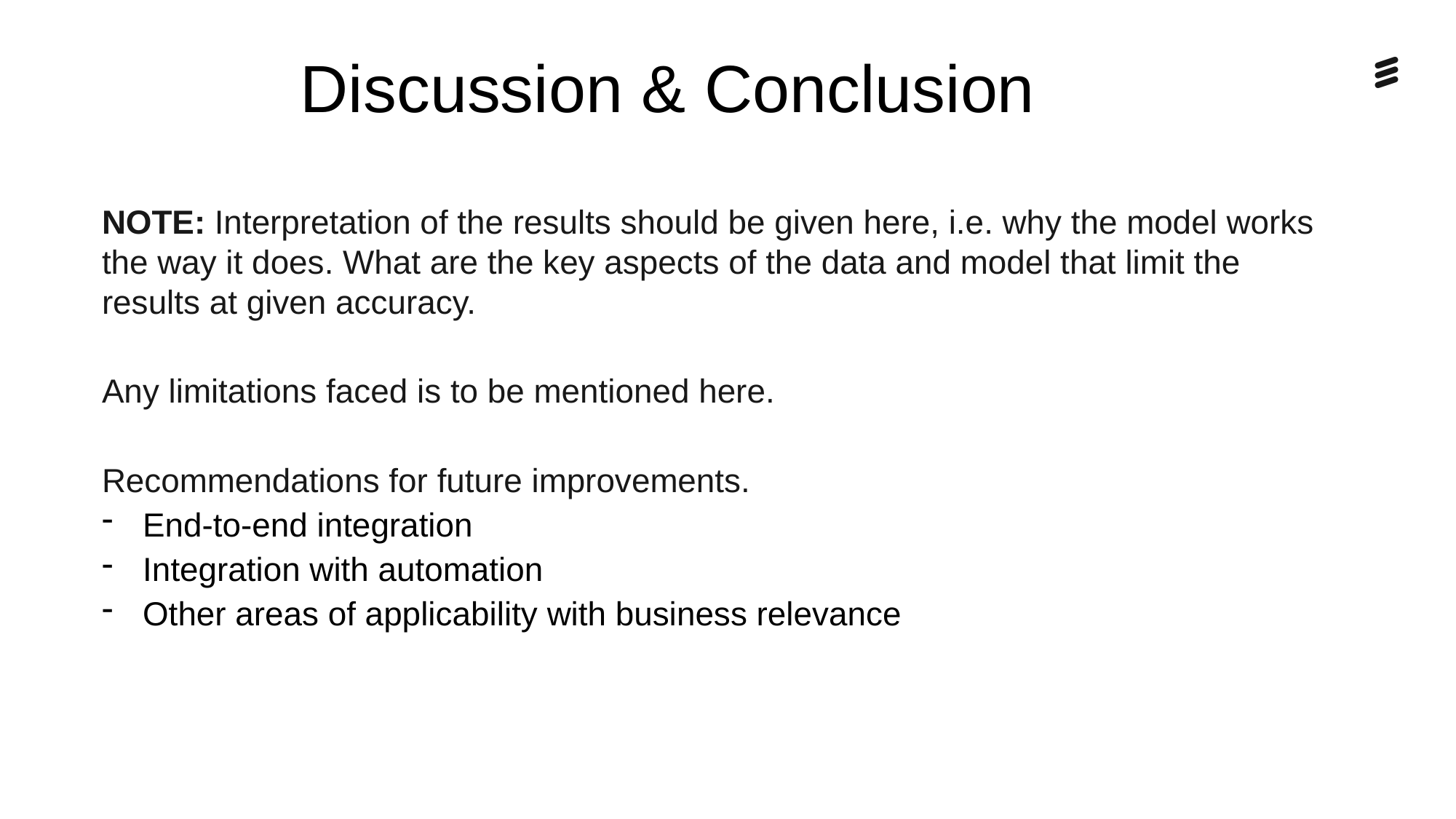

# Discussion & Conclusion
NOTE: Interpretation of the results should be given here, i.e. why the model works the way it does. What are the key aspects of the data and model that limit the results at given accuracy.

Any limitations faced is to be mentioned here.

Recommendations for future improvements.
End-to-end integration
Integration with automation
Other areas of applicability with business relevance